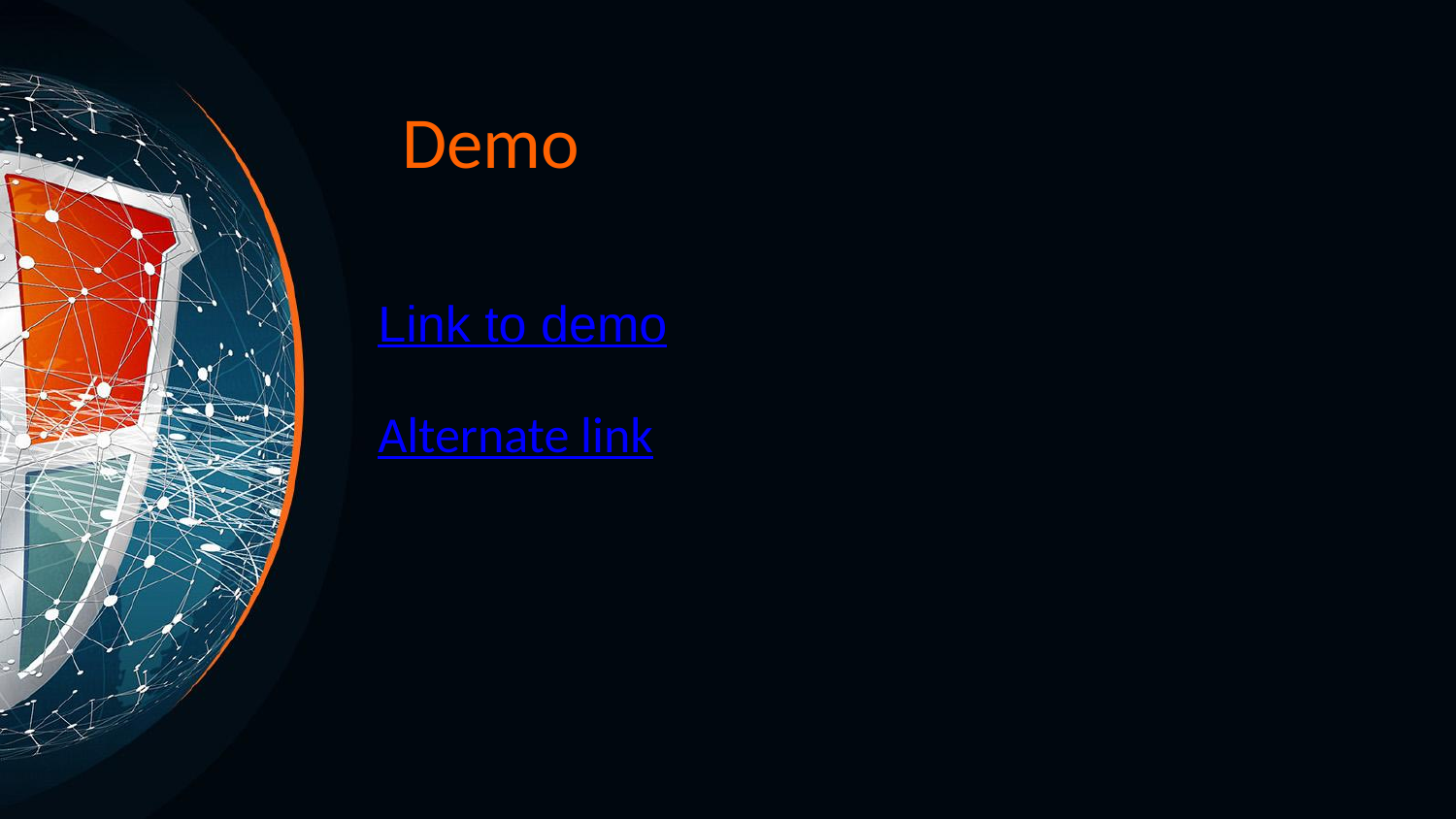

# Demo
Link to demo
Alternate link